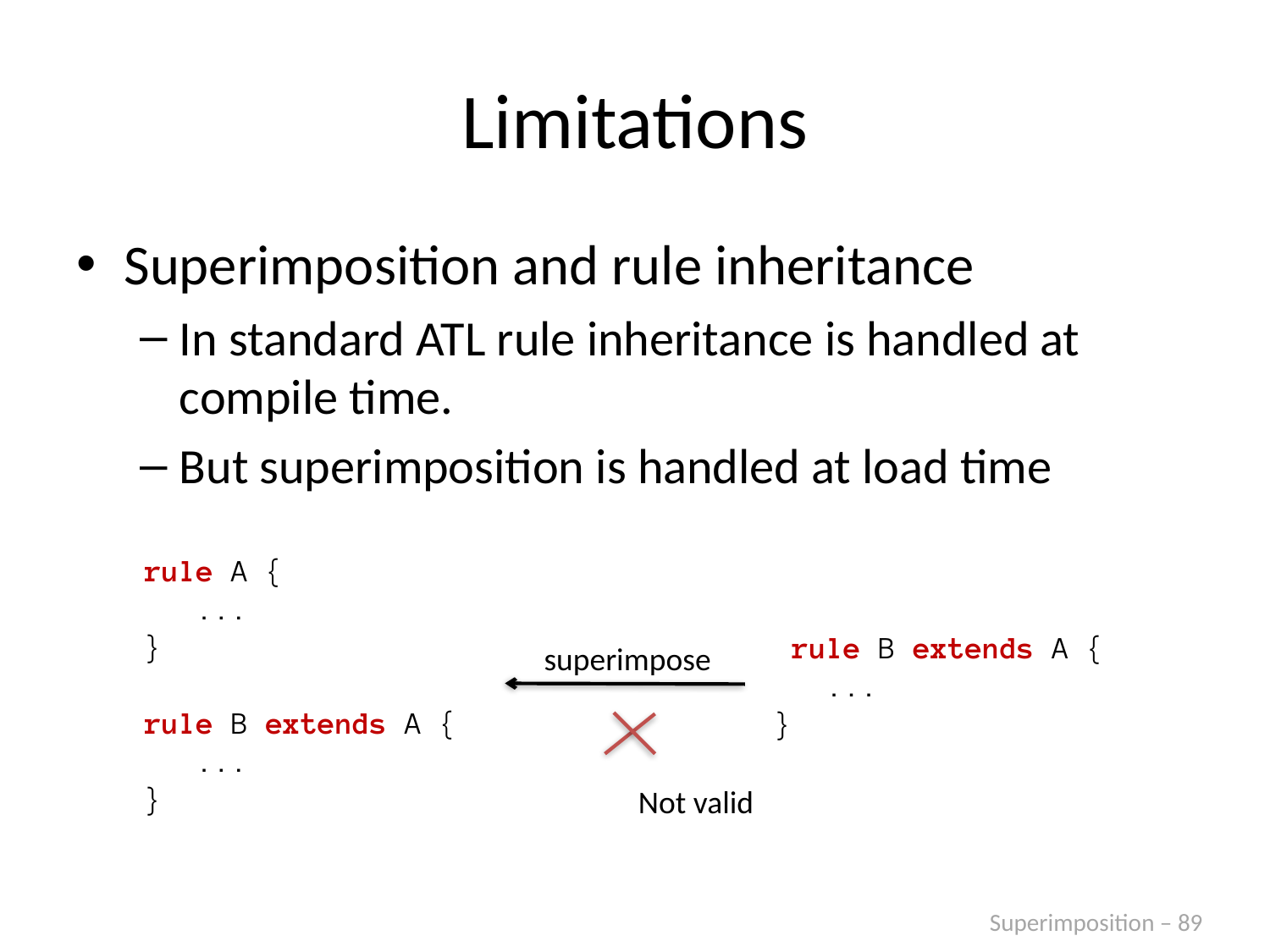

# Limitations
Superimposition and rule inheritance
In standard ATL rule inheritance is handled at compile time.
But superimposition is handled at load time
 rule A {
    ...
 }

 rule B extends A {
    ...
 }
  rule B extends A {
    ...
 }
superimpose
Not valid
Superimposition – 89